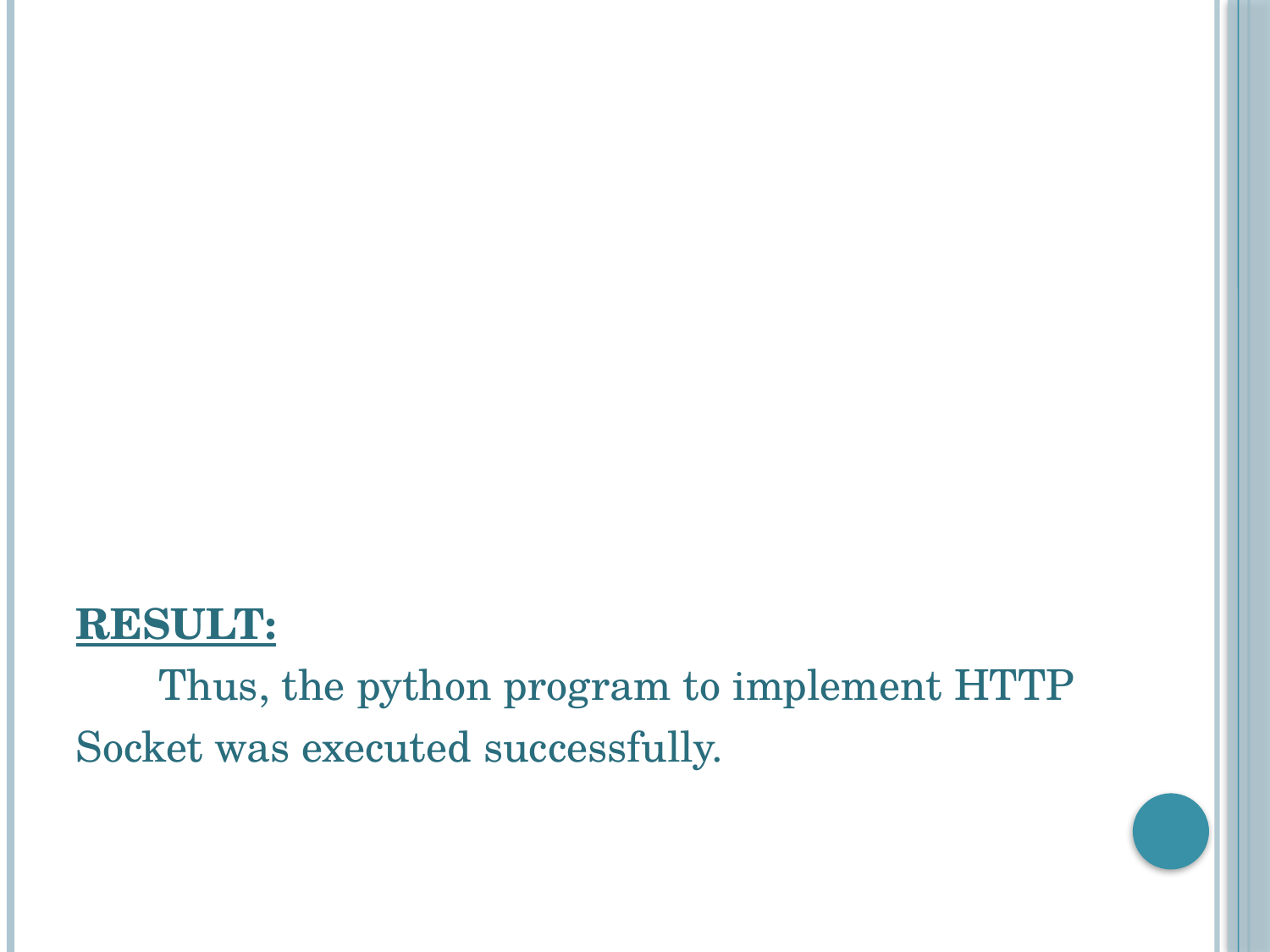

#

RESULT:
       Thus, the python program to implement HTTP
Socket was executed successfully.